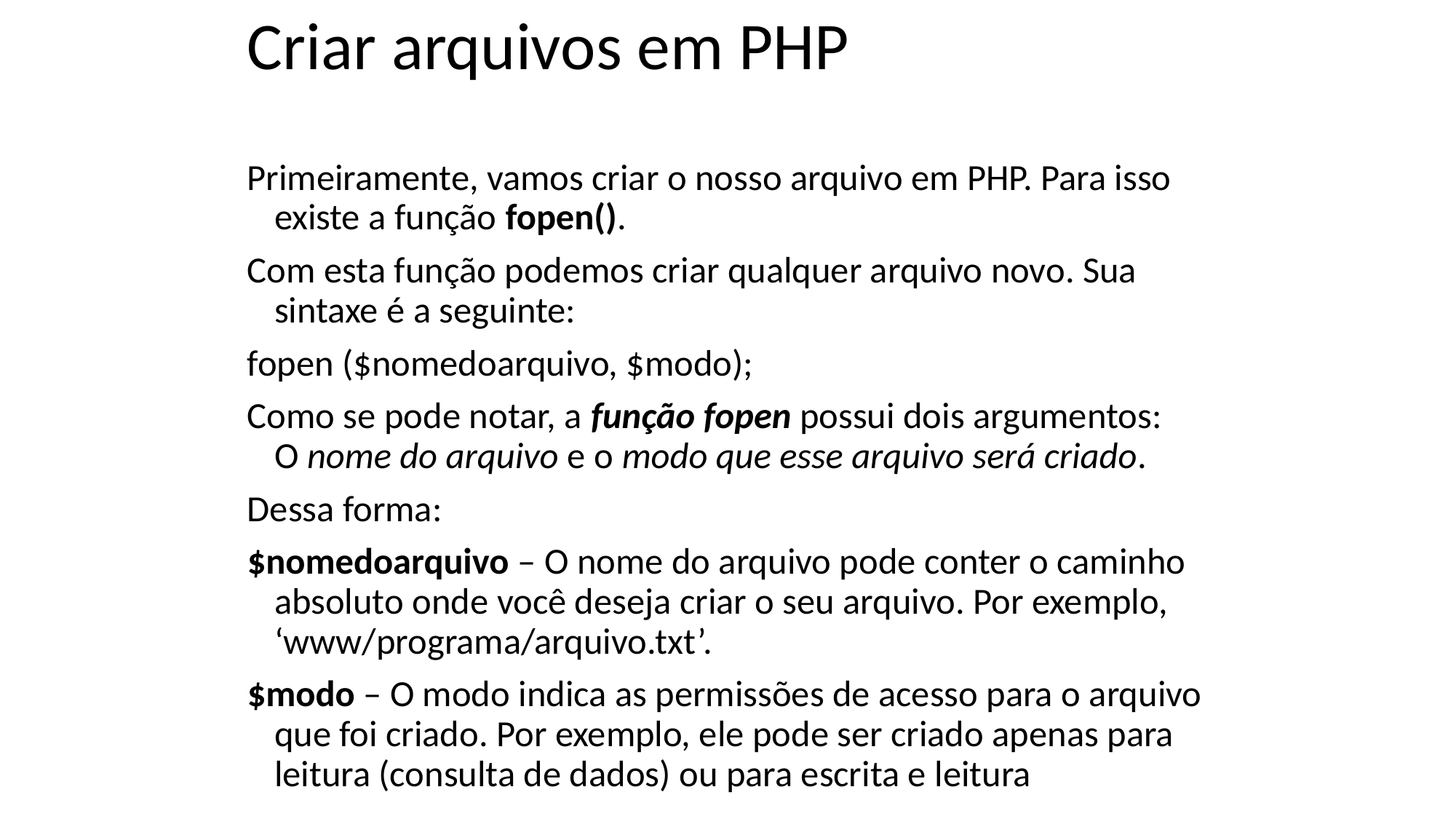

# Criar arquivos em PHP

Primeiramente, vamos criar o nosso arquivo em PHP. Para isso existe a função fopen().
Com esta função podemos criar qualquer arquivo novo. Sua sintaxe é a seguinte:
fopen ($nomedoarquivo, $modo);
Como se pode notar, a função fopen possui dois argumentos: O nome do arquivo e o modo que esse arquivo será criado.
Dessa forma:
$nomedoarquivo – O nome do arquivo pode conter o caminho absoluto onde você deseja criar o seu arquivo. Por exemplo, ‘www/programa/arquivo.txt’.
$modo – O modo indica as permissões de acesso para o arquivo que foi criado. Por exemplo, ele pode ser criado apenas para leitura (consulta de dados) ou para escrita e leitura